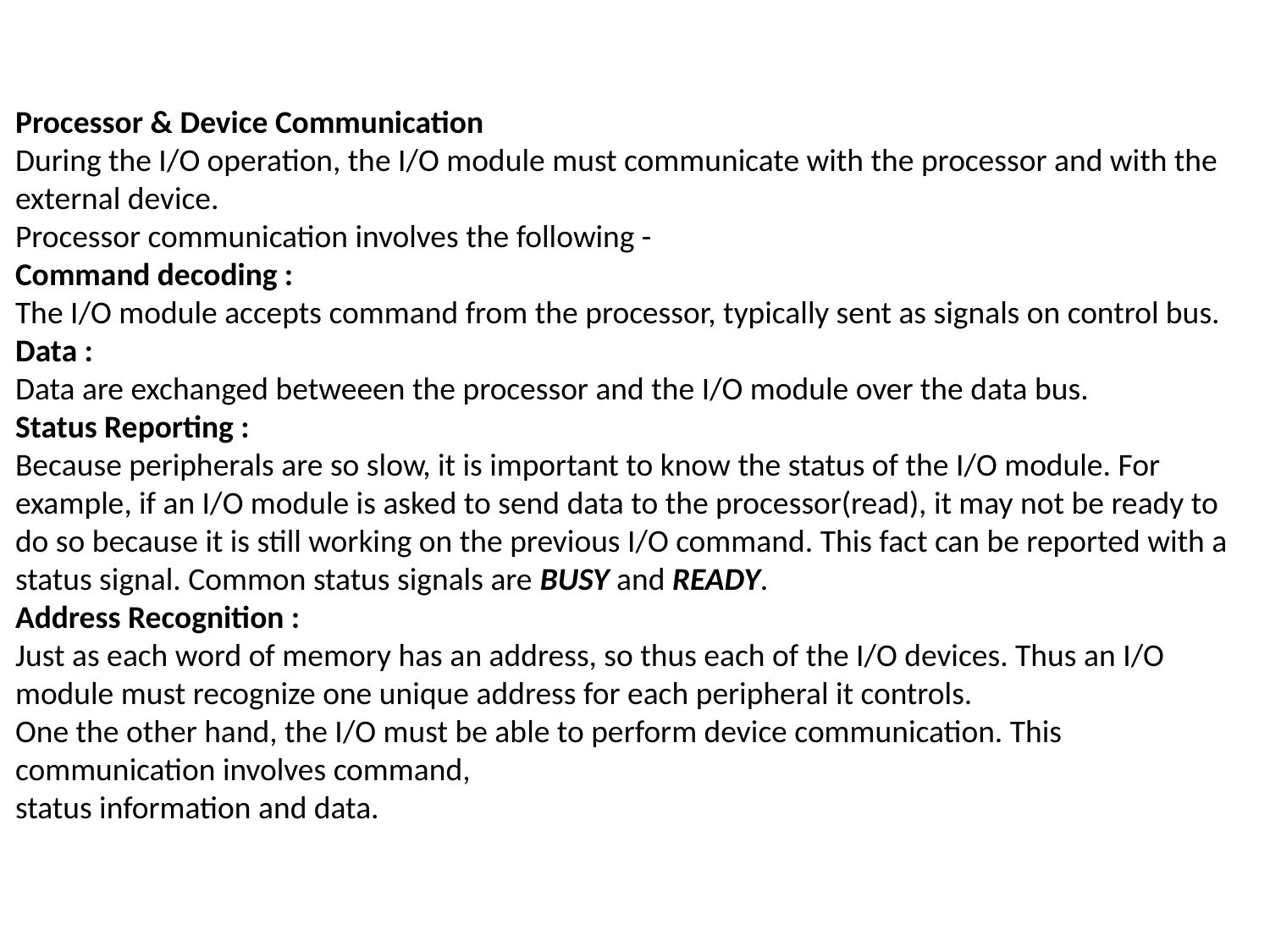

Processor & Device Communication
During the I/O operation, the I/O module must communicate with the processor and with the external device.
Processor communication involves the following -
Command decoding :
The I/O module accepts command from the processor, typically sent as signals on control bus.
Data :
Data are exchanged betweeen the processor and the I/O module over the data bus.
Status Reporting :
Because peripherals are so slow, it is important to know the status of the I/O module. For
example, if an I/O module is asked to send data to the processor(read), it may not be ready to
do so because it is still working on the previous I/O command. This fact can be reported with a
status signal. Common status signals are BUSY and READY.
Address Recognition :
Just as each word of memory has an address, so thus each of the I/O devices. Thus an I/O
module must recognize one unique address for each peripheral it controls.
One the other hand, the I/O must be able to perform device communication. This communication involves command,
status information and data.